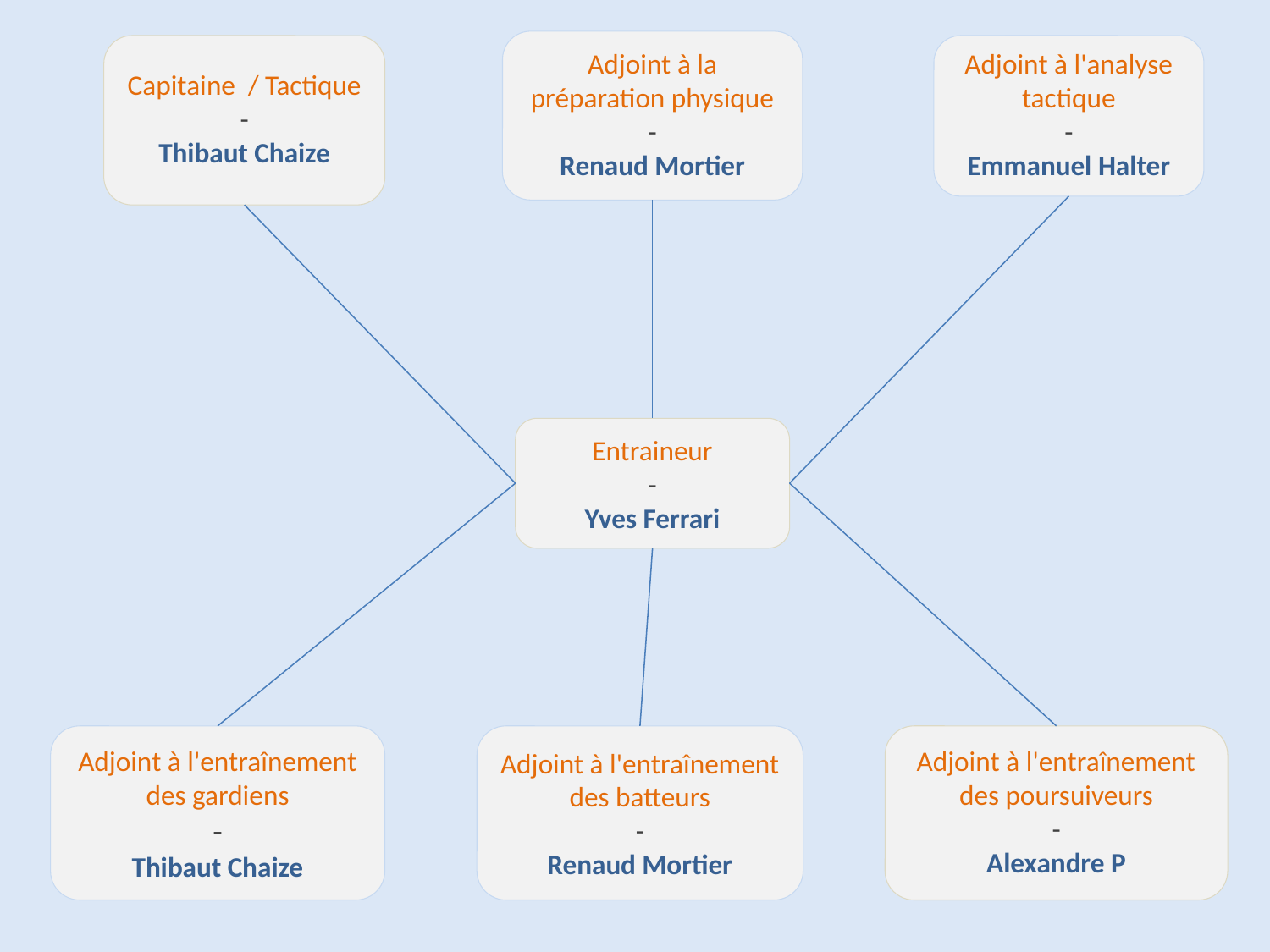

Adjoint à la préparation physique
-
Renaud Mortier

Capitaine  / Tactique
-
Thibaut Chaize

Adjoint à l'analyse tactique
-
Emmanuel Halter

Entraineur
-
Yves Ferrari
Adjoint à l'entraînement des gardiens
-
Thibaut Chaize
Adjoint à l'entraînement des batteurs
-
Renaud Mortier

Adjoint à l'entraînement des poursuiveurs
-
Alexandre P